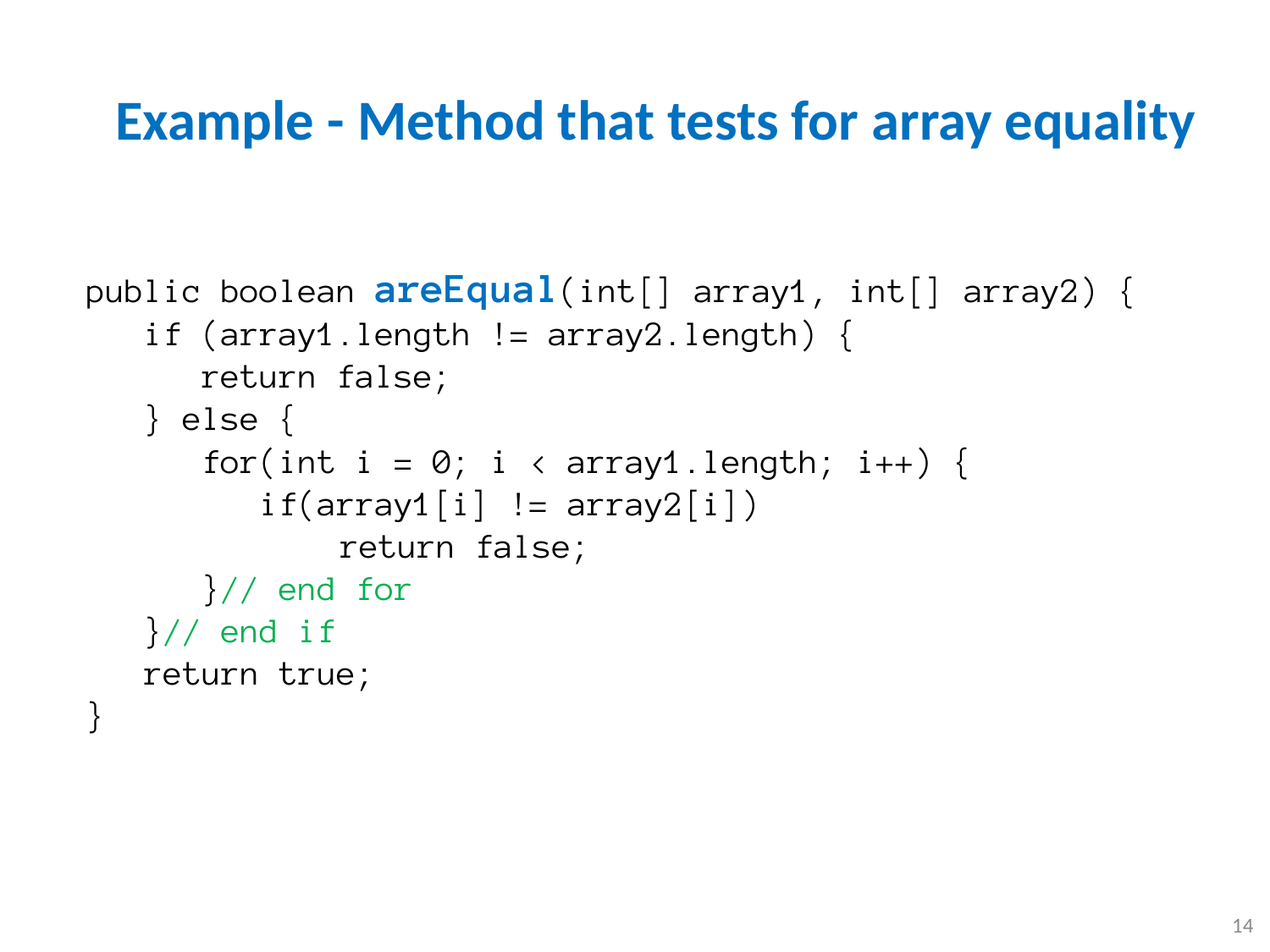

# Example - Method that tests for array equality
public boolean areEqual(int[] array1, int[] array2) {
   if (array1.length != array2.length) {
      return false;
   } else {
      for(int i = 0; i < array1.length; i++) {
         if(array1[i] != array2[i])
		return false;
      }// end for
   }// end if
   return true;
}
14